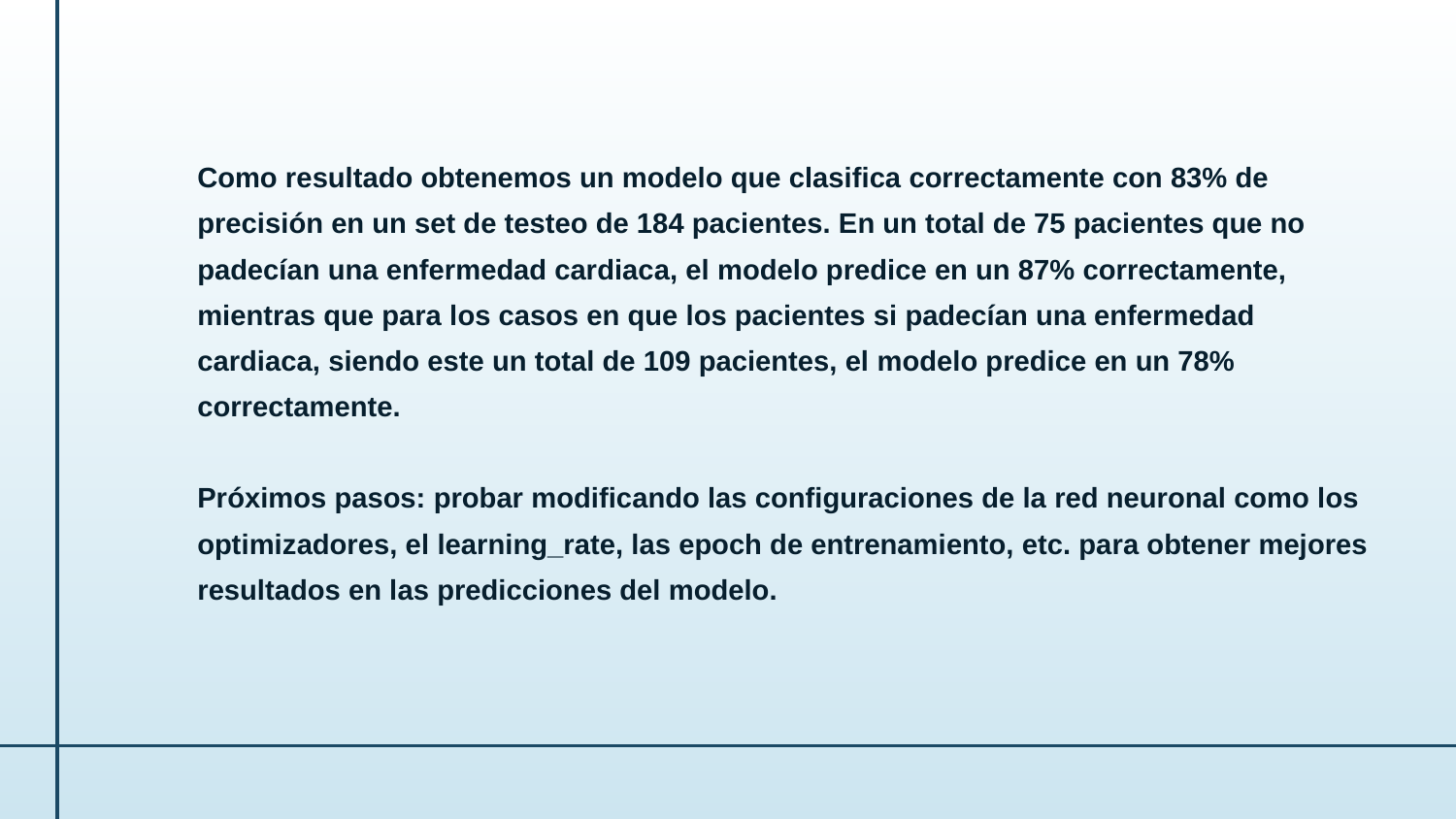

Como resultado obtenemos un modelo que clasifica correctamente con 83% de precisión en un set de testeo de 184 pacientes. En un total de 75 pacientes que no padecían una enfermedad cardiaca, el modelo predice en un 87% correctamente, mientras que para los casos en que los pacientes si padecían una enfermedad cardiaca, siendo este un total de 109 pacientes, el modelo predice en un 78% correctamente.

Próximos pasos: probar modificando las configuraciones de la red neuronal como los optimizadores, el learning_rate, las epoch de entrenamiento, etc. para obtener mejores resultados en las predicciones del modelo.